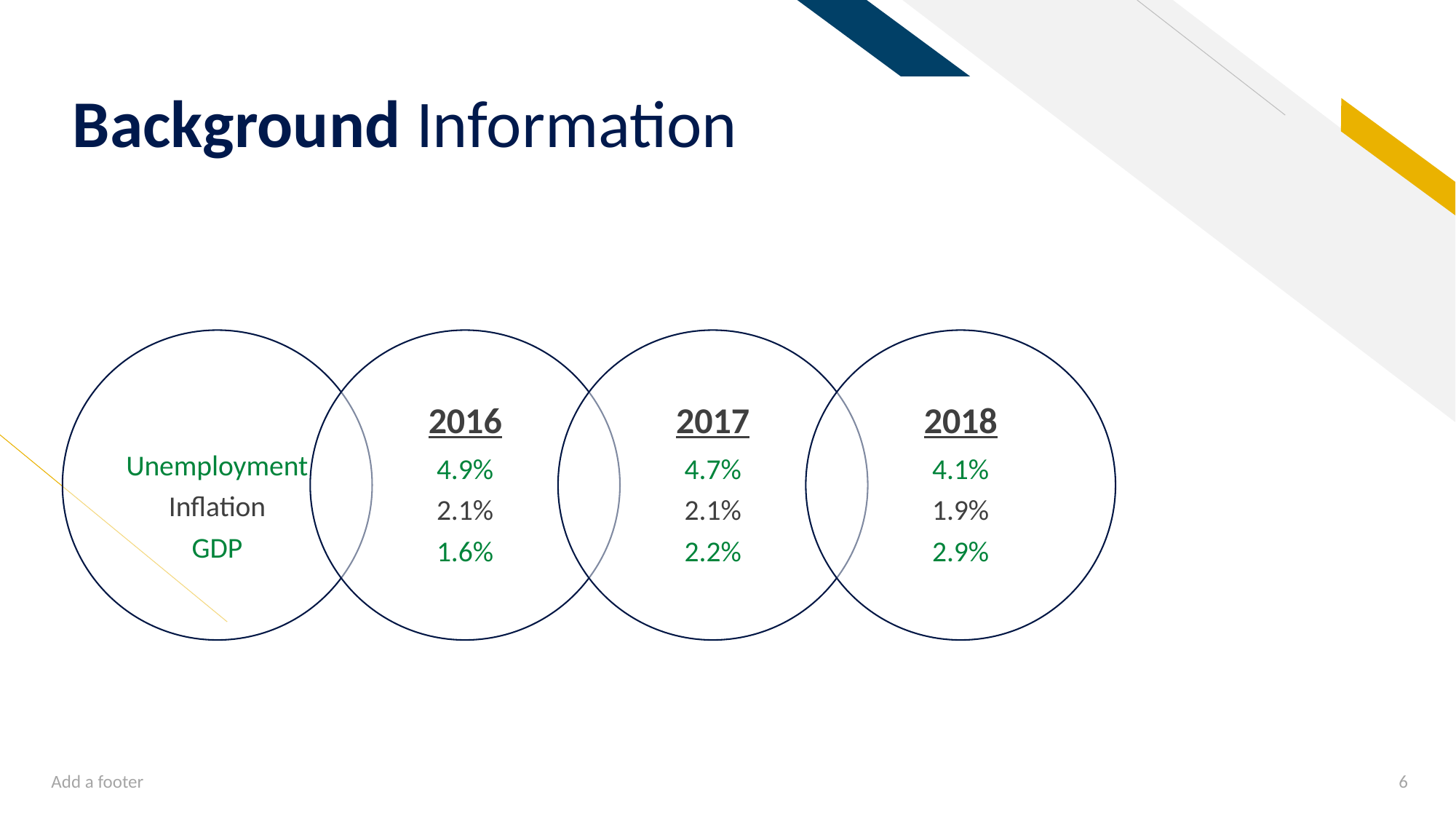

# Background Information

Unemployment
Inflation
GDP
2016
4.9%
2.1%
1.6%
2017
4.7%
2.1%
2.2%
2018
4.1%
1.9%
2.9%
Add a footer
6